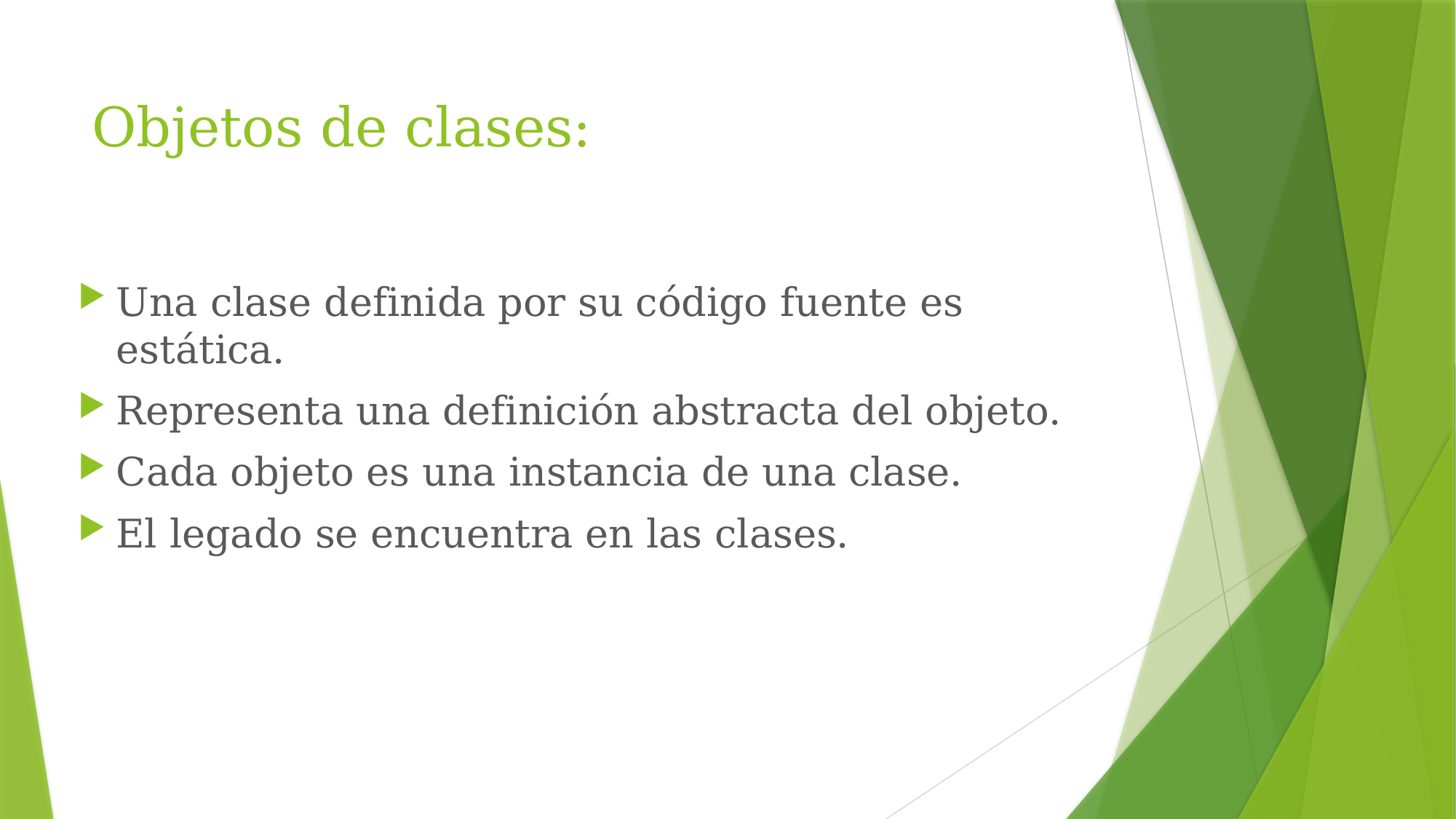

# Objetos de clases:
Una clase definida por su código fuente es estática.
Representa una definición abstracta del objeto.
Cada objeto es una instancia de una clase.
El legado se encuentra en las clases.